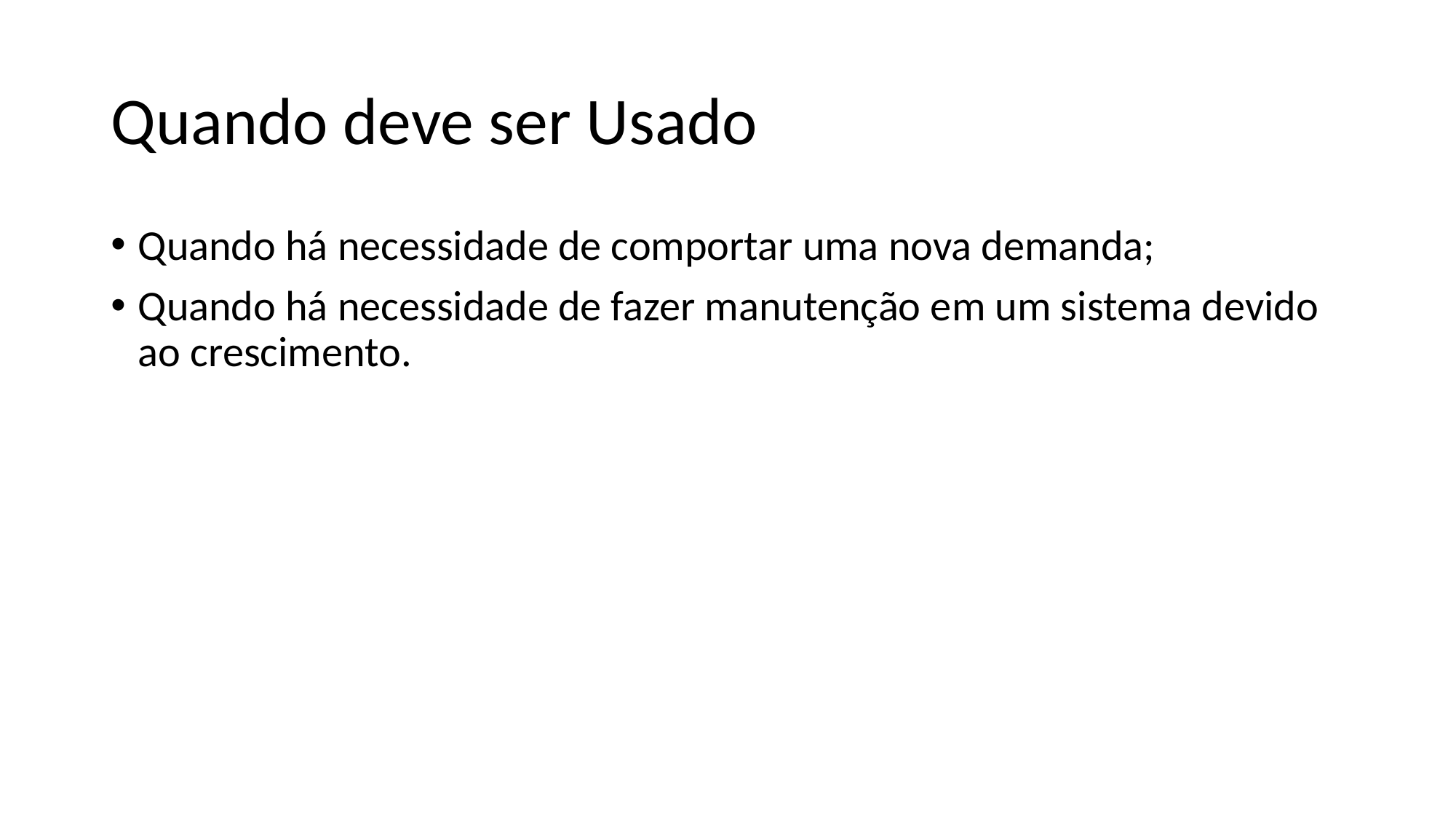

# Quando deve ser Usado
Quando há necessidade de comportar uma nova demanda;
Quando há necessidade de fazer manutenção em um sistema devido ao crescimento.